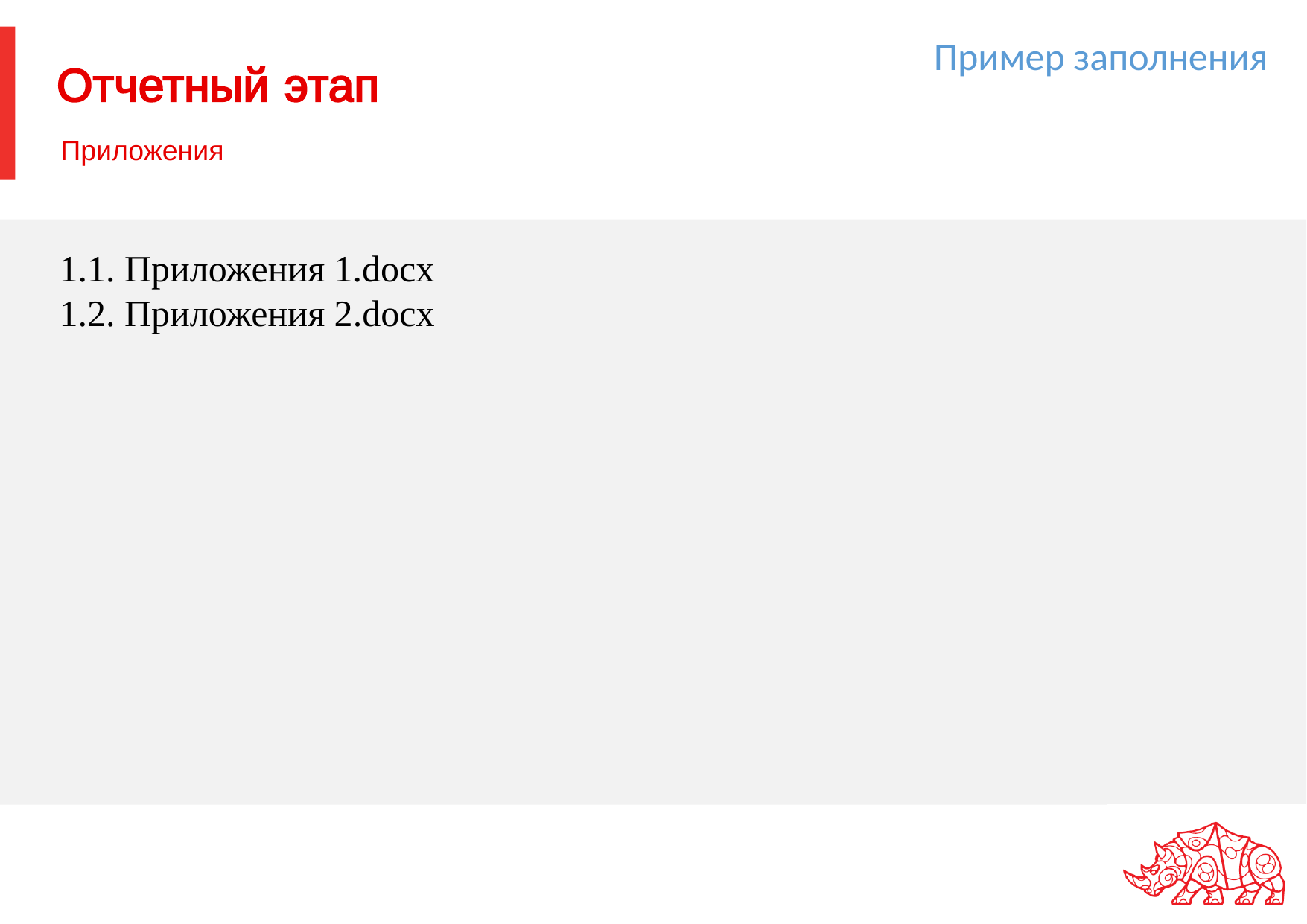

Пример заполнения
# Отчетный этап
Приложения
1.1. Приложения 1.docx
1.2. Приложения 2.docx